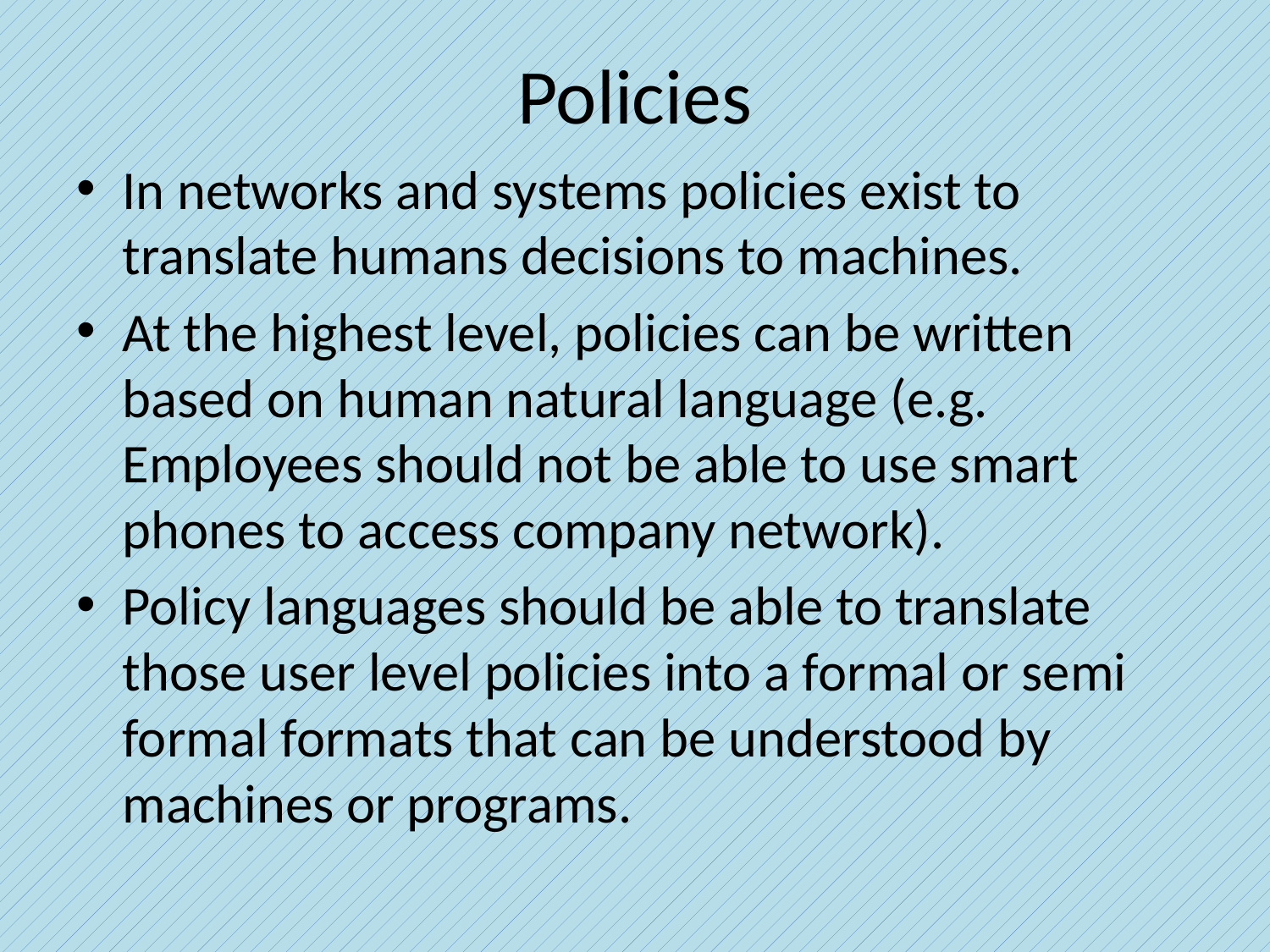

# Policies
In networks and systems policies exist to translate humans decisions to machines.
At the highest level, policies can be written based on human natural language (e.g. Employees should not be able to use smart phones to access company network).
Policy languages should be able to translate those user level policies into a formal or semi formal formats that can be understood by machines or programs.